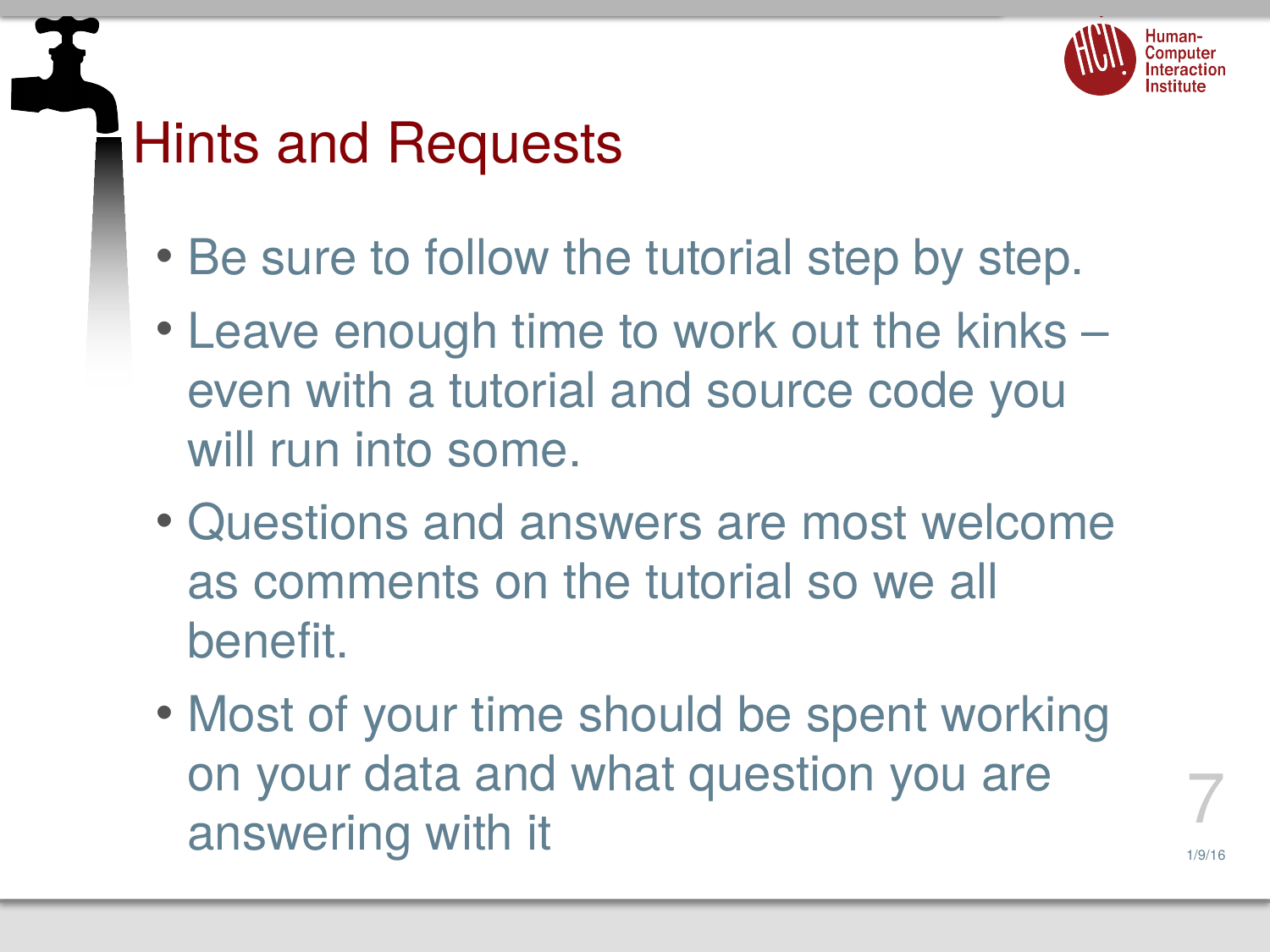

# Hints and Requests
Be sure to follow the tutorial step by step.
Leave enough time to work out the kinks – even with a tutorial and source code you will run into some.
Questions and answers are most welcome as comments on the tutorial so we all benefit.
Most of your time should be spent working on your data and what question you are answering with it
7
1/9/16